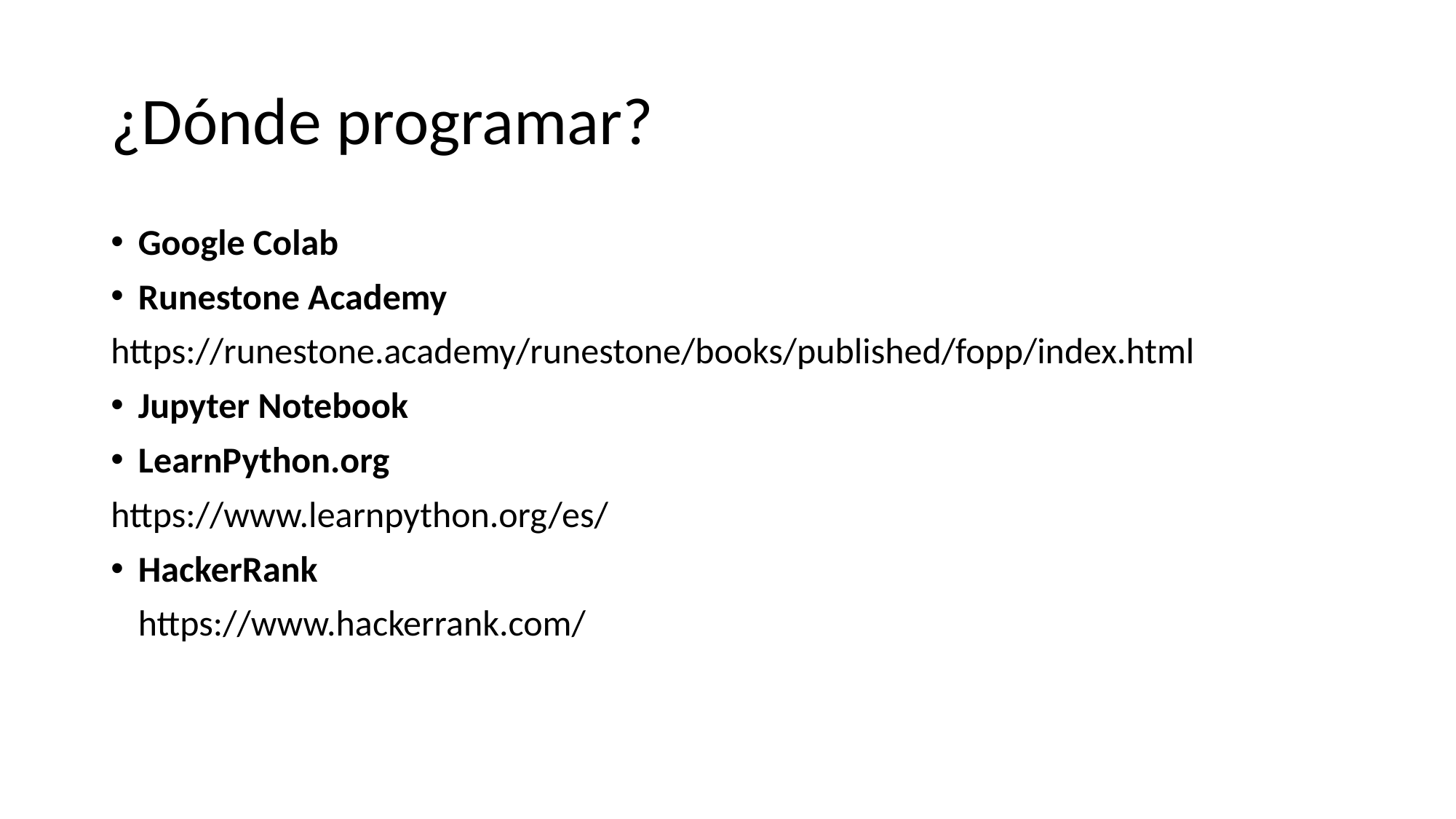

# ¿Dónde programar?
Google Colab
Runestone Academy
https://runestone.academy/runestone/books/published/fopp/index.html
Jupyter Notebook
LearnPython.org
https://www.learnpython.org/es/
HackerRank
https://www.hackerrank.com/